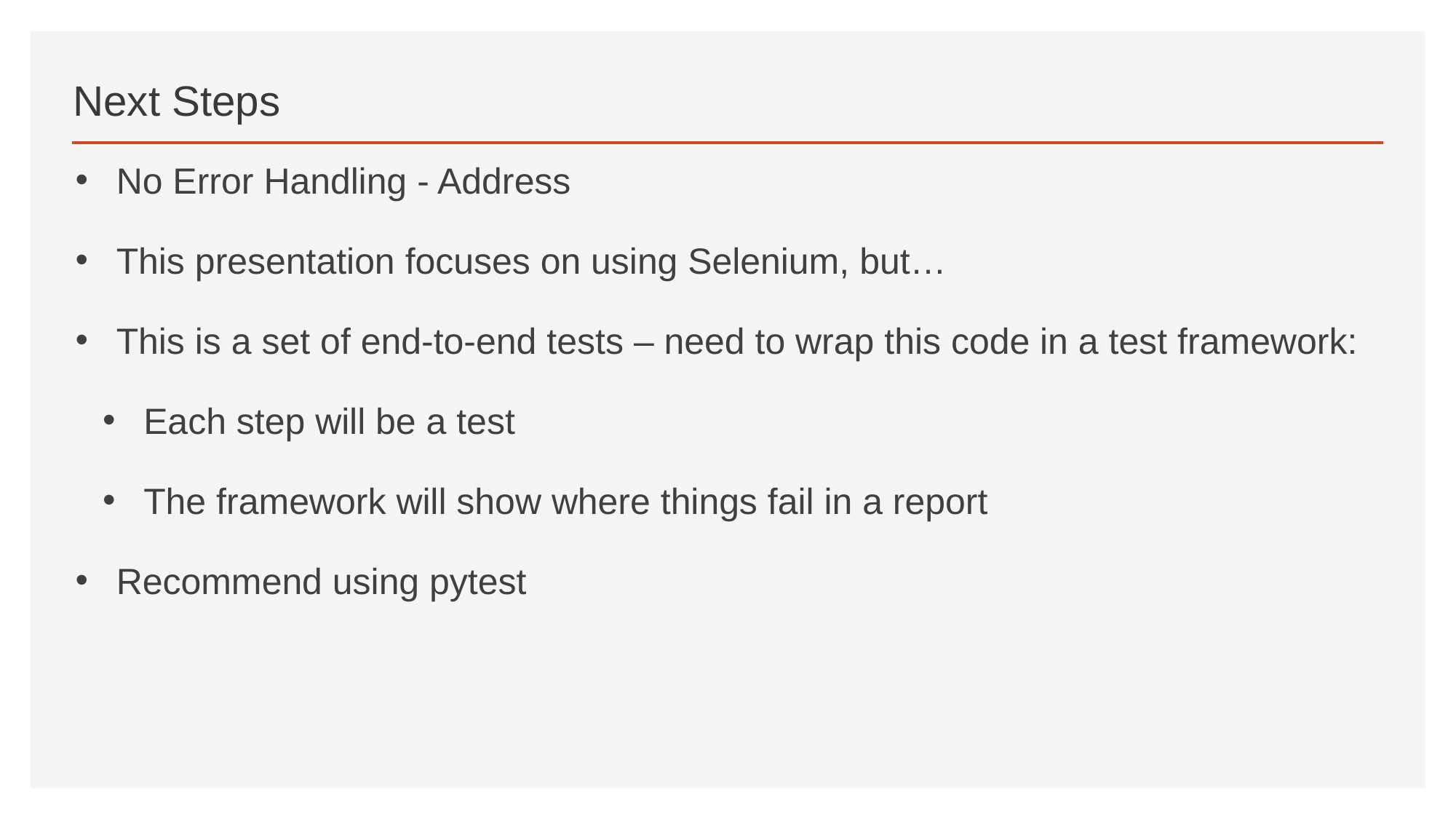

# Next Steps
No Error Handling - Address
This presentation focuses on using Selenium, but…
This is a set of end-to-end tests – need to wrap this code in a test framework:
Each step will be a test
The framework will show where things fail in a report
Recommend using pytest